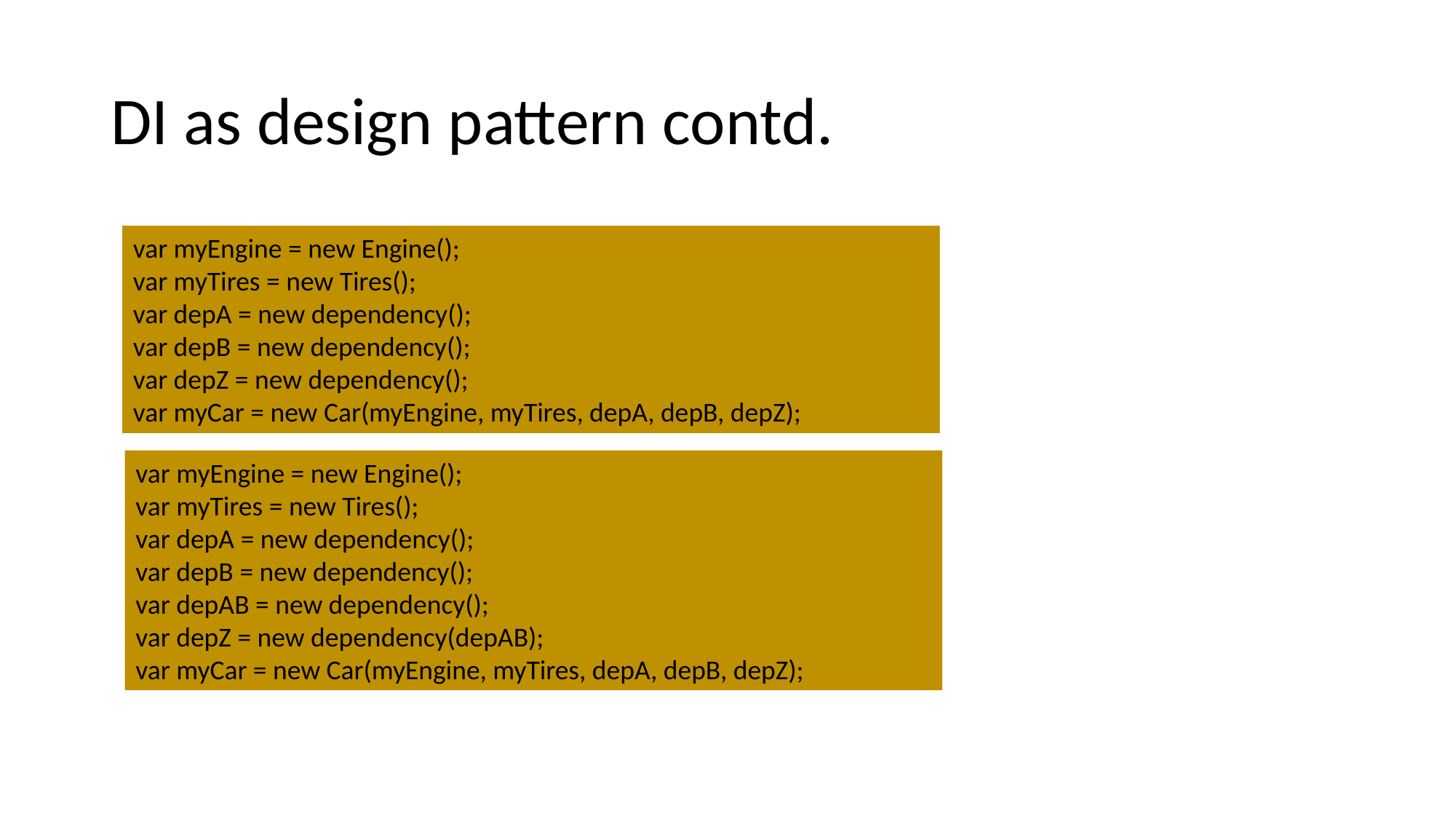

# DI as design pattern contd.
var myEngine = new Engine();
var myTires = new Tires();
var depA = new dependency();
var depB = new dependency();
var depZ = new dependency();
var myCar = new Car(myEngine, myTires, depA, depB, depZ);
var myEngine = new Engine();
var myTires = new Tires();
var depA = new dependency();
var depB = new dependency();
var depAB = new dependency();
var depZ = new dependency(depAB);
var myCar = new Car(myEngine, myTires, depA, depB, depZ);